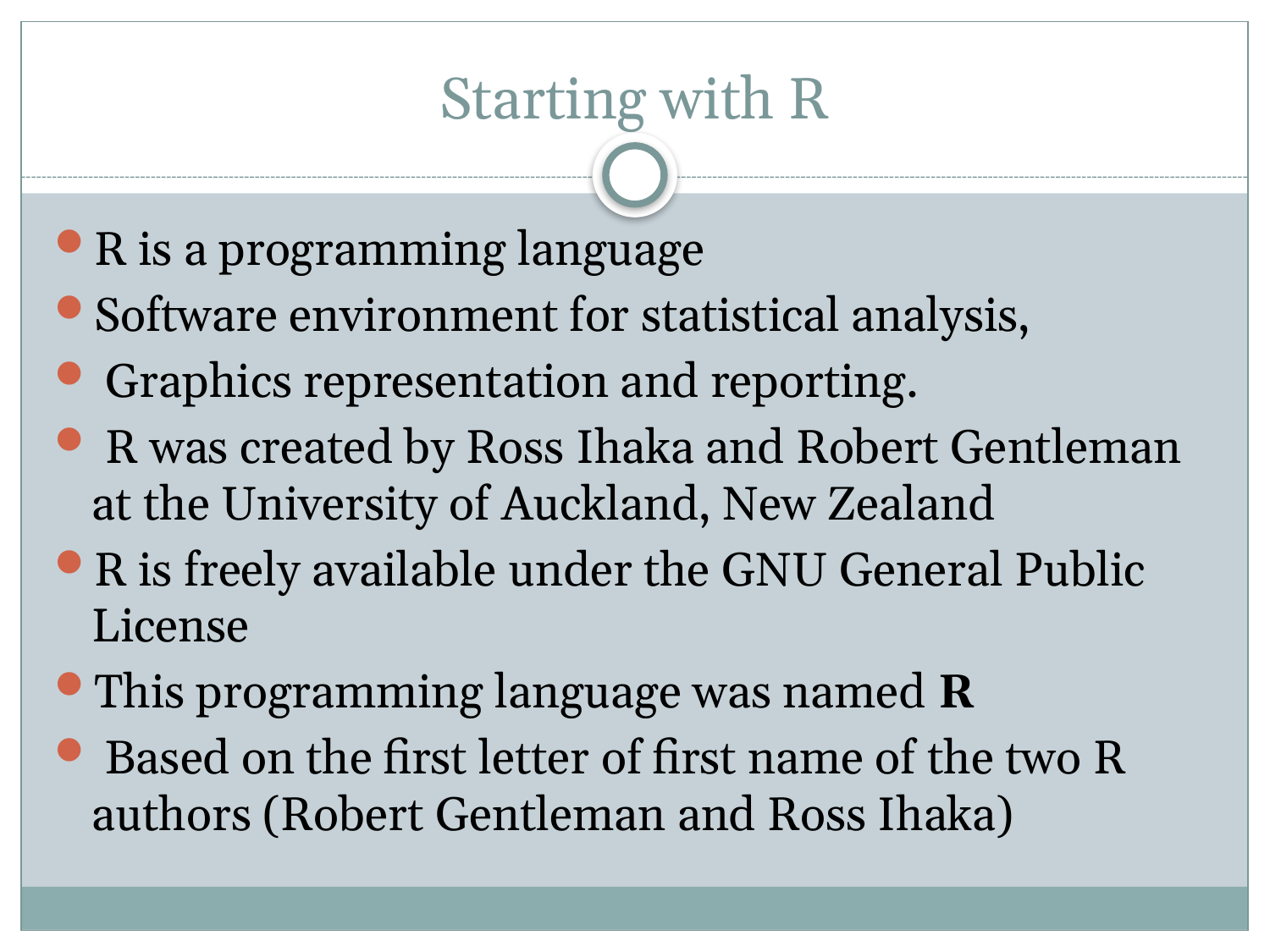

# Starting with R
R is a programming language
Software environment for statistical analysis,
 Graphics representation and reporting.
 R was created by Ross Ihaka and Robert Gentleman at the University of Auckland, New Zealand
R is freely available under the GNU General Public License
This programming language was named R
 Based on the first letter of first name of the two R authors (Robert Gentleman and Ross Ihaka)